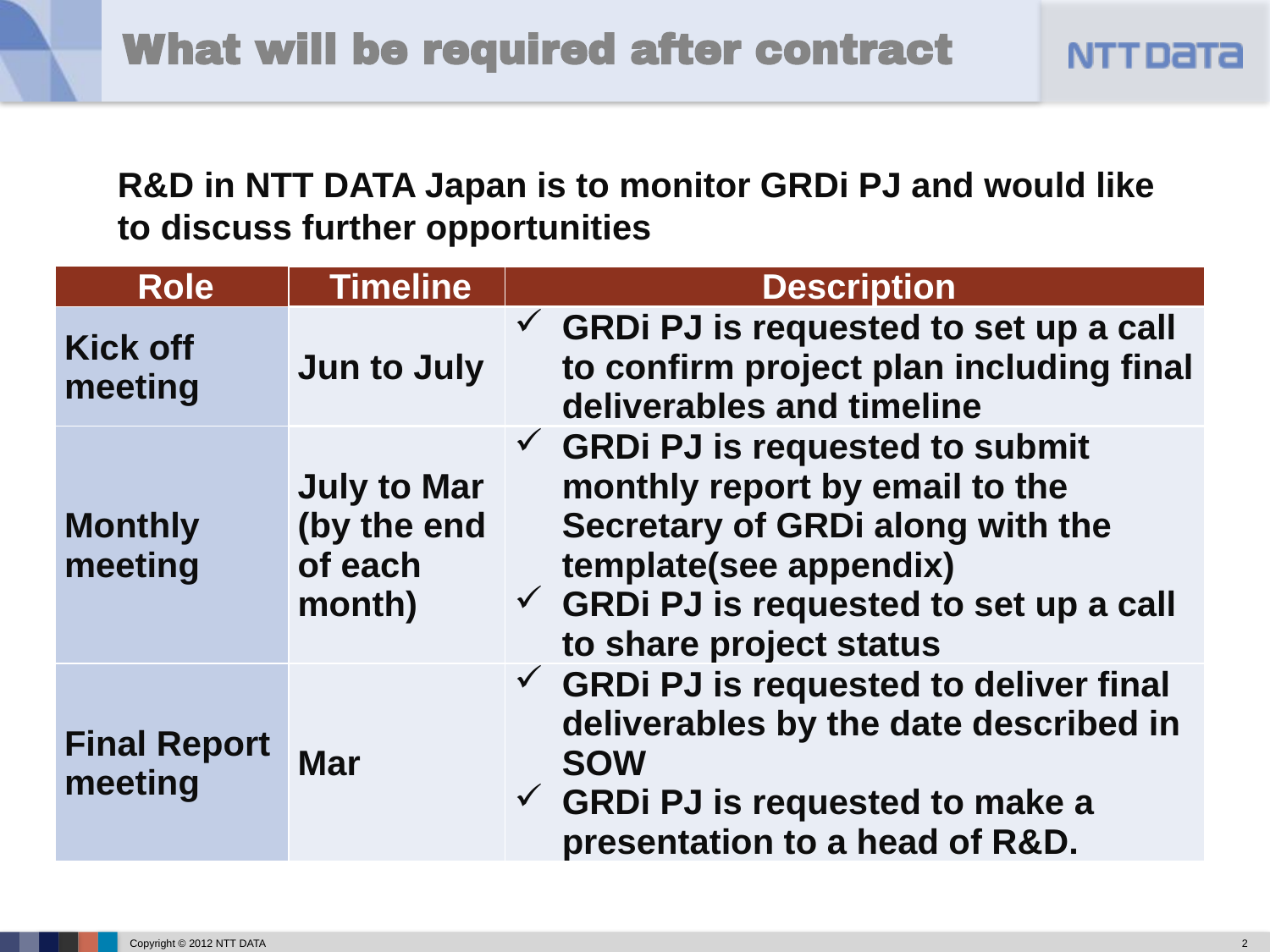

What will be required after contract
R&D in NTT DATA Japan is to monitor GRDi PJ and would like to discuss further opportunities
| Role | Timeline | Description |
| --- | --- | --- |
| Kick off meeting | Jun to July | GRDi PJ is requested to set up a call to confirm project plan including final deliverables and timeline |
| Monthly meeting | July to Mar (by the end of each month) | GRDi PJ is requested to submit monthly report by email to the Secretary of GRDi along with the template(see appendix) GRDi PJ is requested to set up a call to share project status |
| Final Report meeting | Mar | GRDi PJ is requested to deliver final deliverables by the date described in SOW GRDi PJ is requested to make a presentation to a head of R&D. |